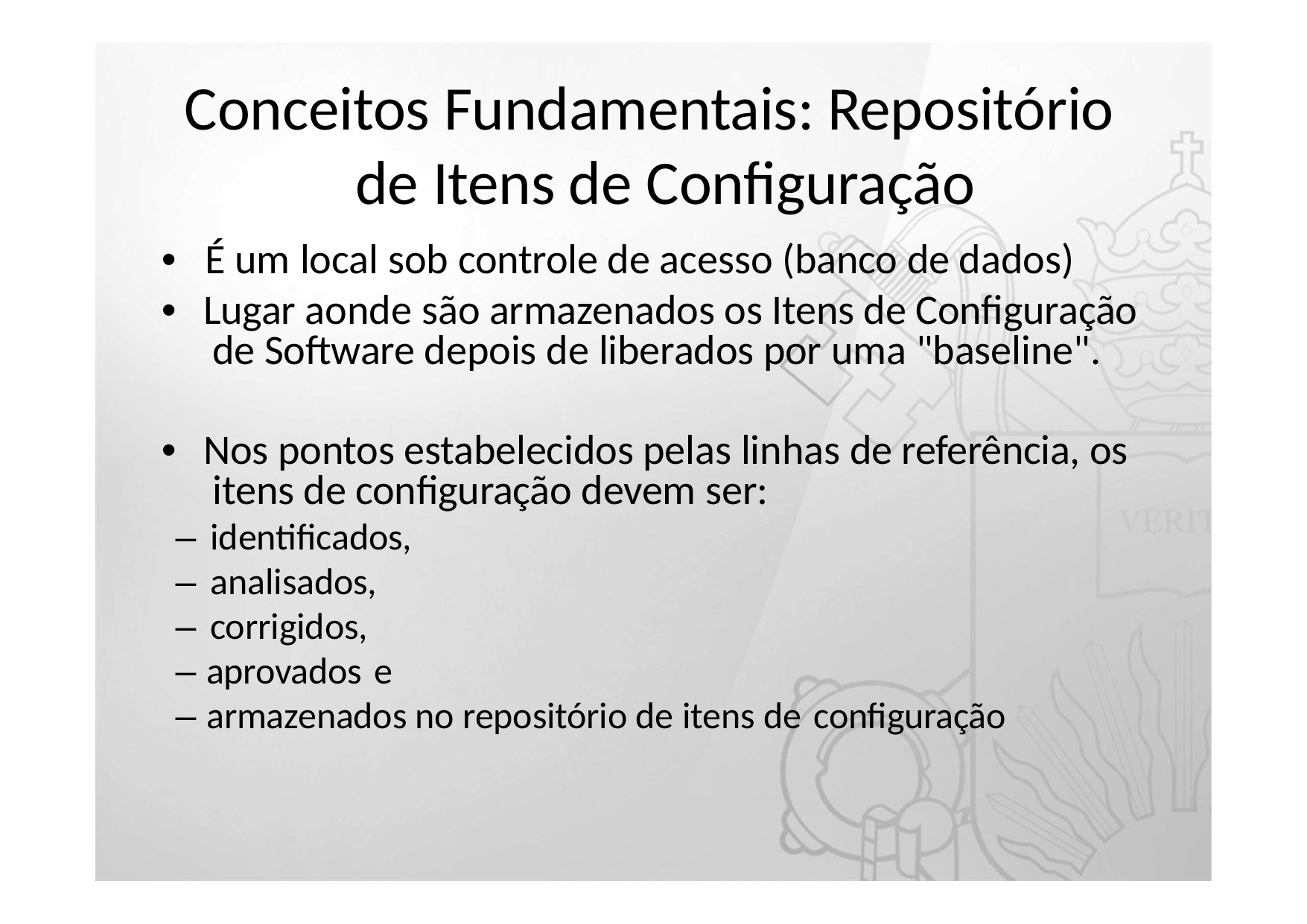

# Conceitos Fundamentais: Repositório  de Itens de Configuração
•	É um local sob controle de acesso (banco de dados)
•	Lugar aonde são armazenados os Itens de Configuração  de Software depois de liberados por uma "baseline".

•	Nos pontos estabelecidos pelas linhas de referência, os  itens de configuração devem ser:
– identificados,
– analisados,
– corrigidos,
– aprovados e
– armazenados no repositório de itens de configuração